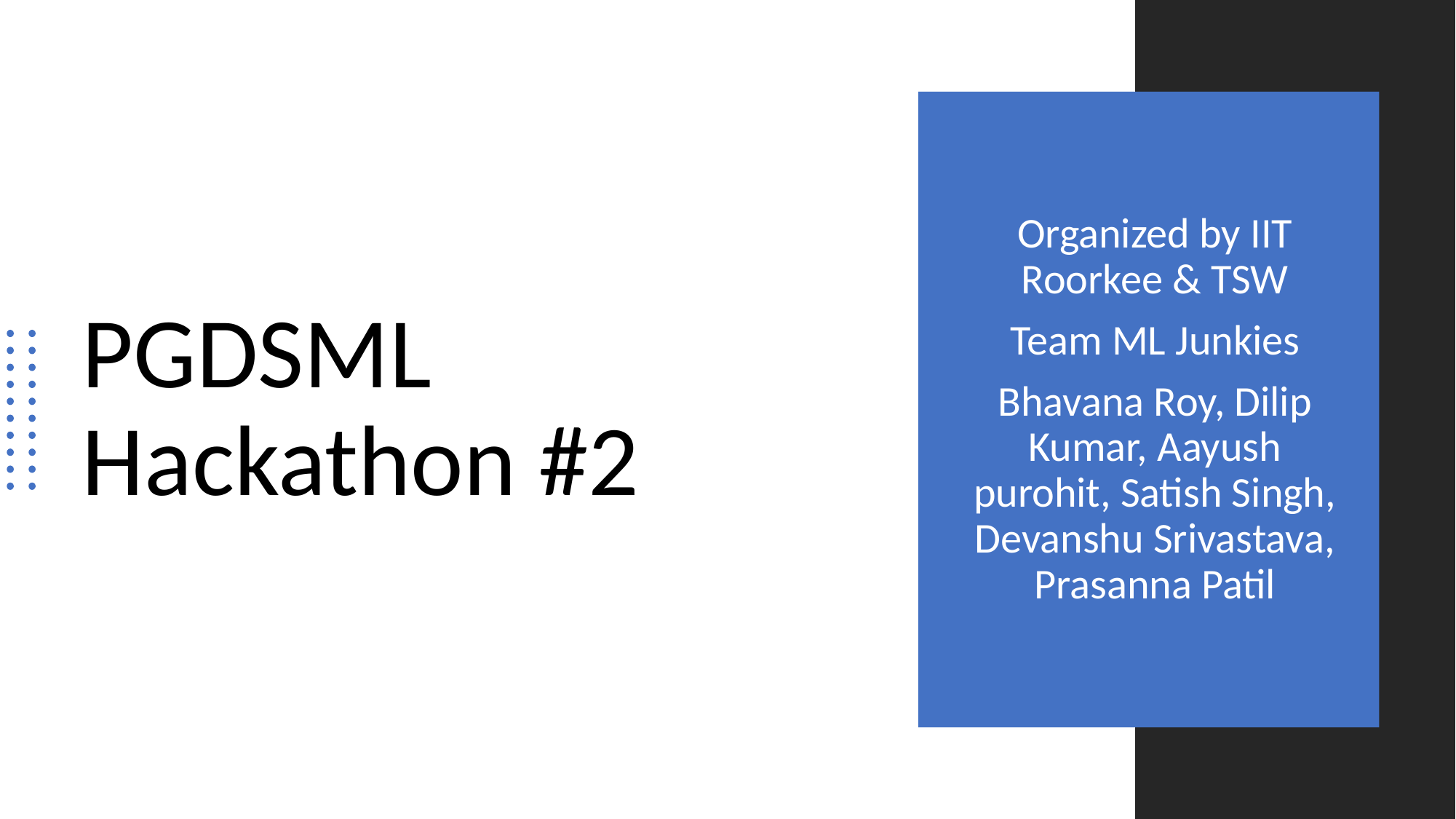

# PGDSML Hackathon #2
Organized by IIT Roorkee & TSW
Team ML Junkies
Bhavana Roy, Dilip Kumar, Aayush purohit, Satish Singh, Devanshu Srivastava, Prasanna Patil